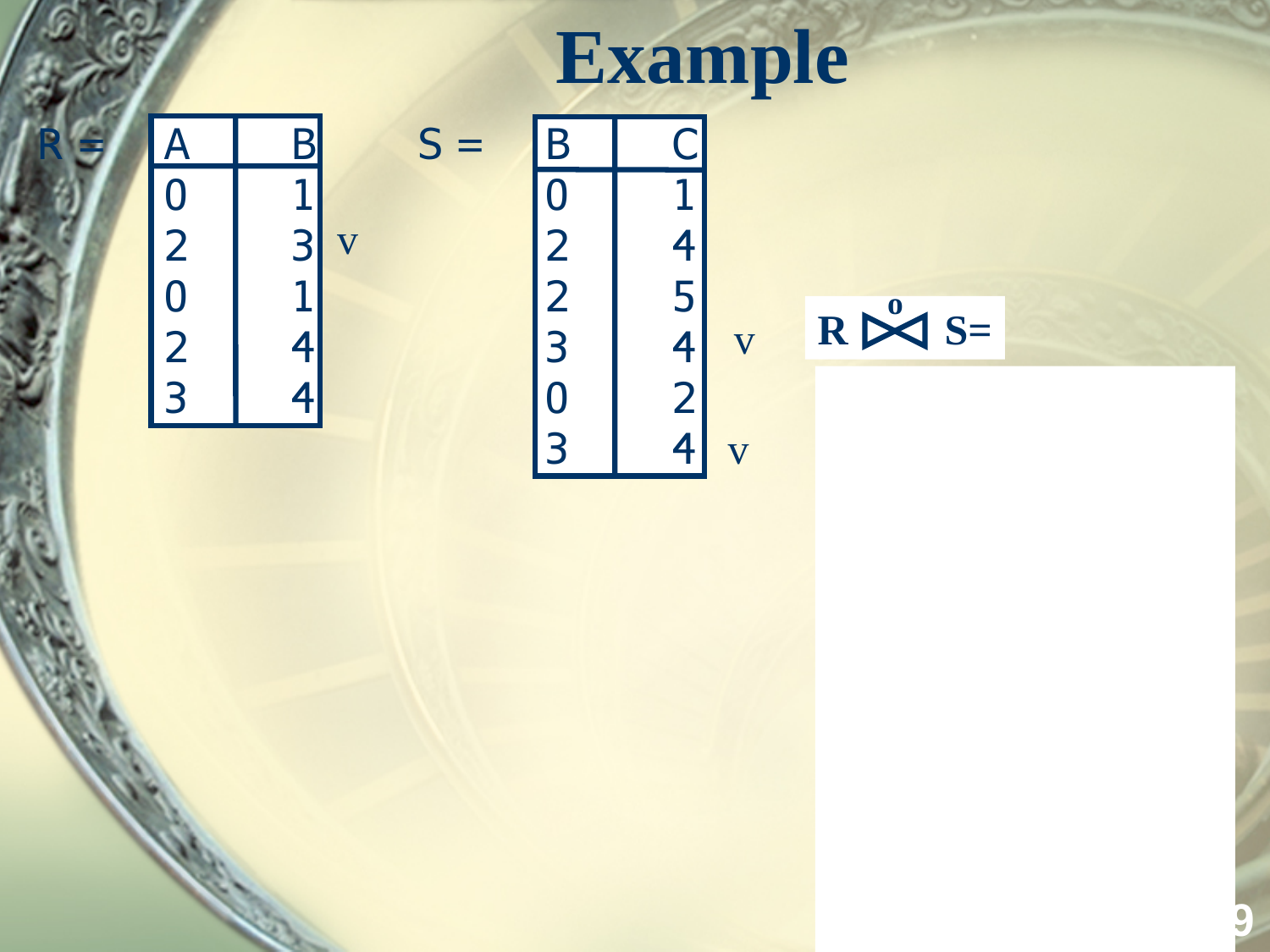

# Example
R = 	A	B	S =	B	C
	0	1		0	1
	2	3		2	4
	0	1		2	5
	2	4		3	4
	3	4		0	2
				3	4

v
o

R	S=
v

A	B	C
 0	1	⊥
2	3	4
2	3	4
0	1	⊥
2	4	⊥
3	4	⊥
⊥	0	1
⊥	2	4
⊥	2	5
⊥	0	2

v

79